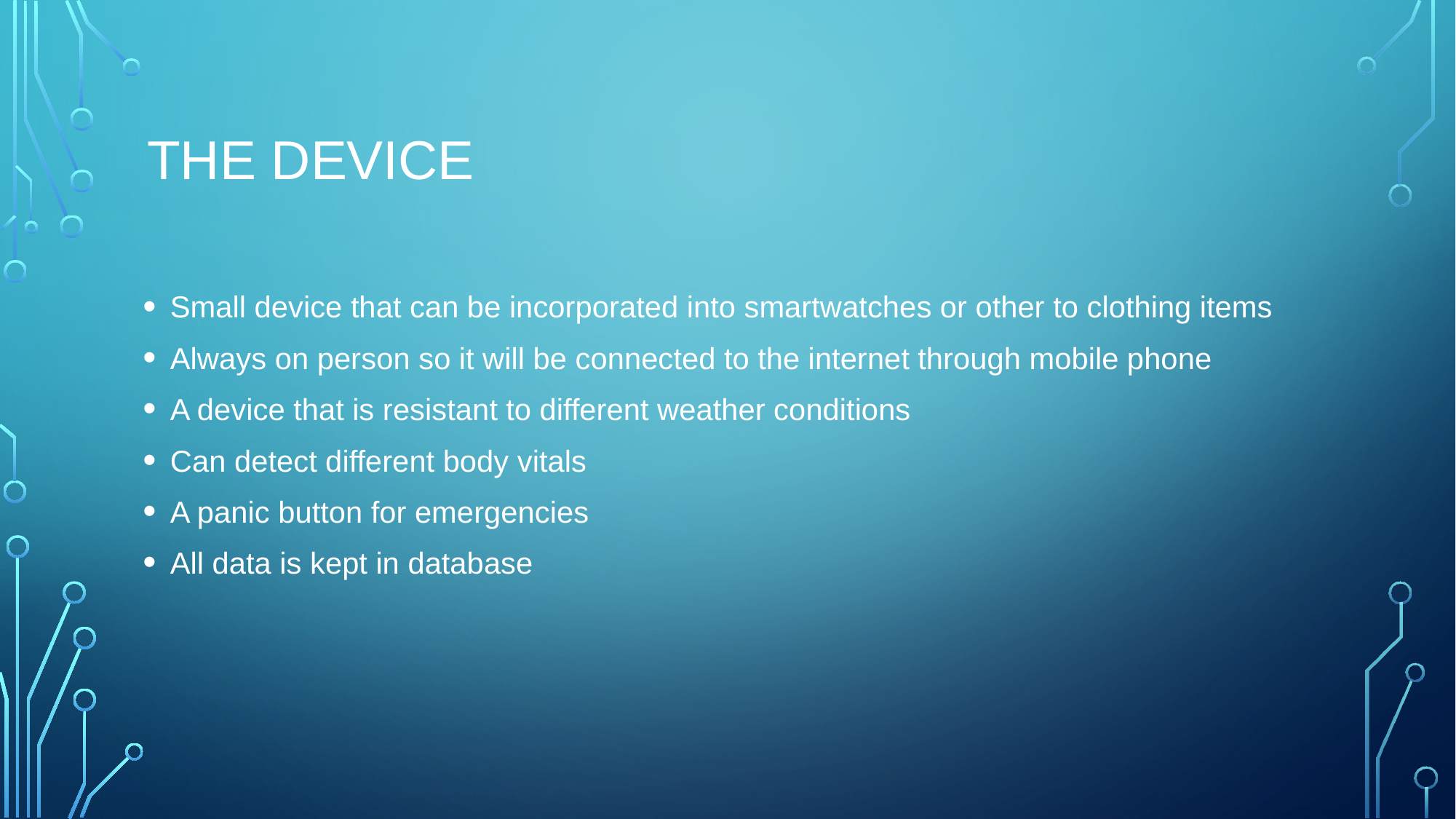

# The device
Small device that can be incorporated into smartwatches or other to clothing items
Always on person so it will be connected to the internet through mobile phone
A device that is resistant to different weather conditions
Can detect different body vitals
A panic button for emergencies
All data is kept in database